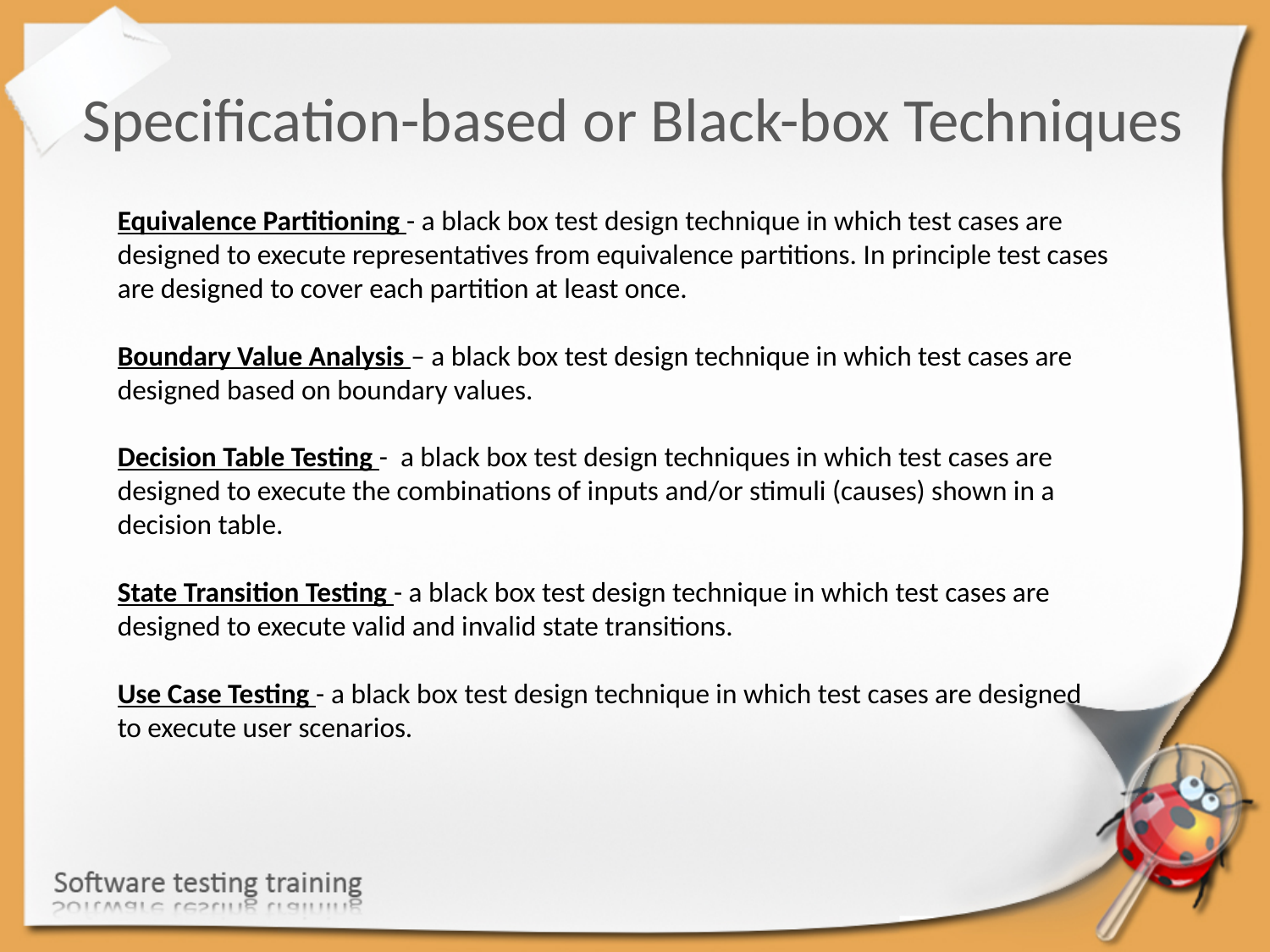

Specification-based or Black-box Techniques
Equivalence Partitioning - a black box test design technique in which test cases are designed to execute representatives from equivalence partitions. In principle test cases are designed to cover each partition at least once.

Boundary Value Analysis – a black box test design technique in which test cases are designed based on boundary values.

Decision Table Testing -  a black box test design techniques in which test cases are designed to execute the combinations of inputs and/or stimuli (causes) shown in a decision table.

State Transition Testing - a black box test design technique in which test cases are designed to execute valid and invalid state transitions.

Use Case Testing - a black box test design technique in which test cases are designed to execute user scenarios.